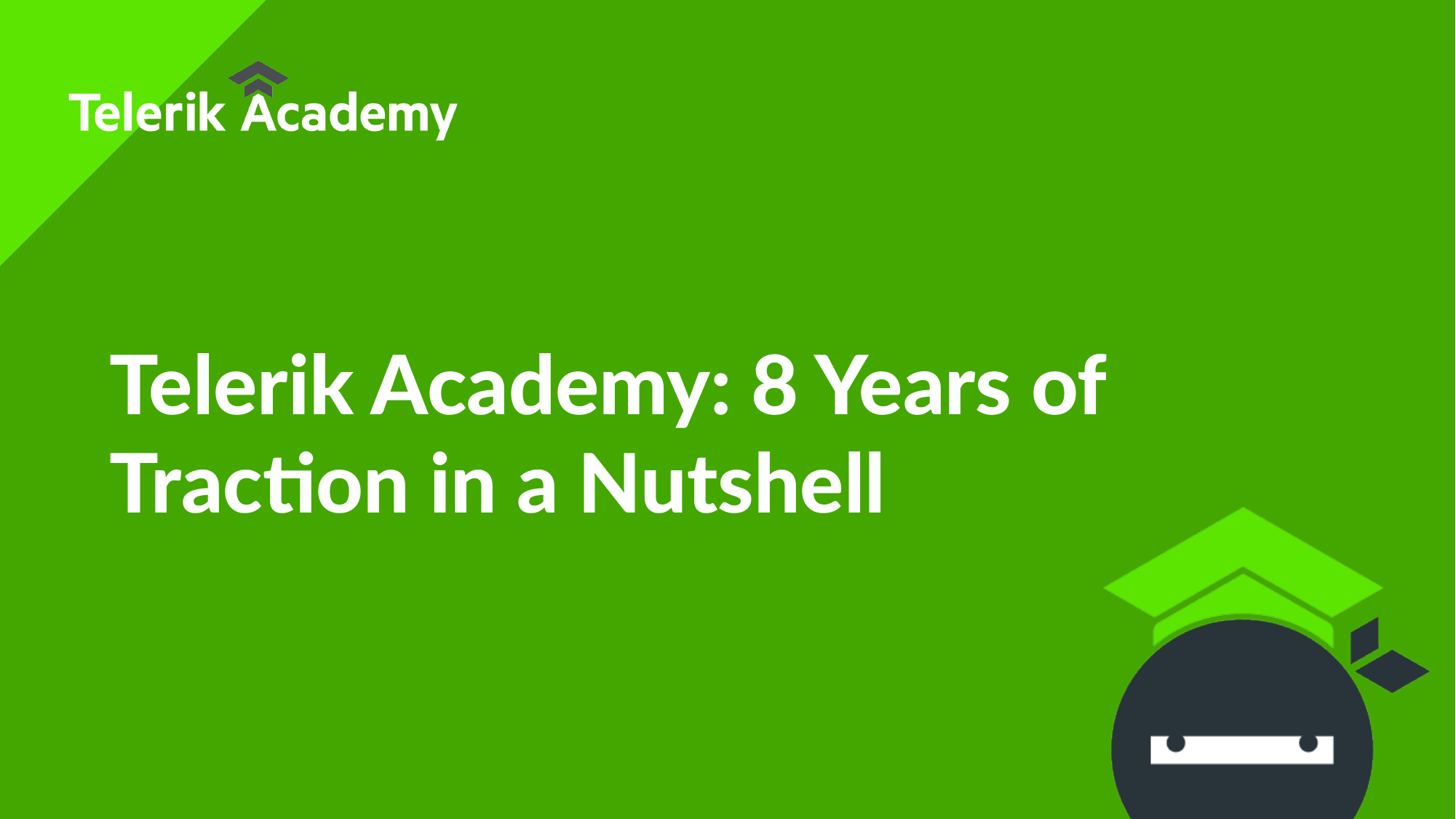

Telerik Academy: 8 Years of Traction in a Nutshell